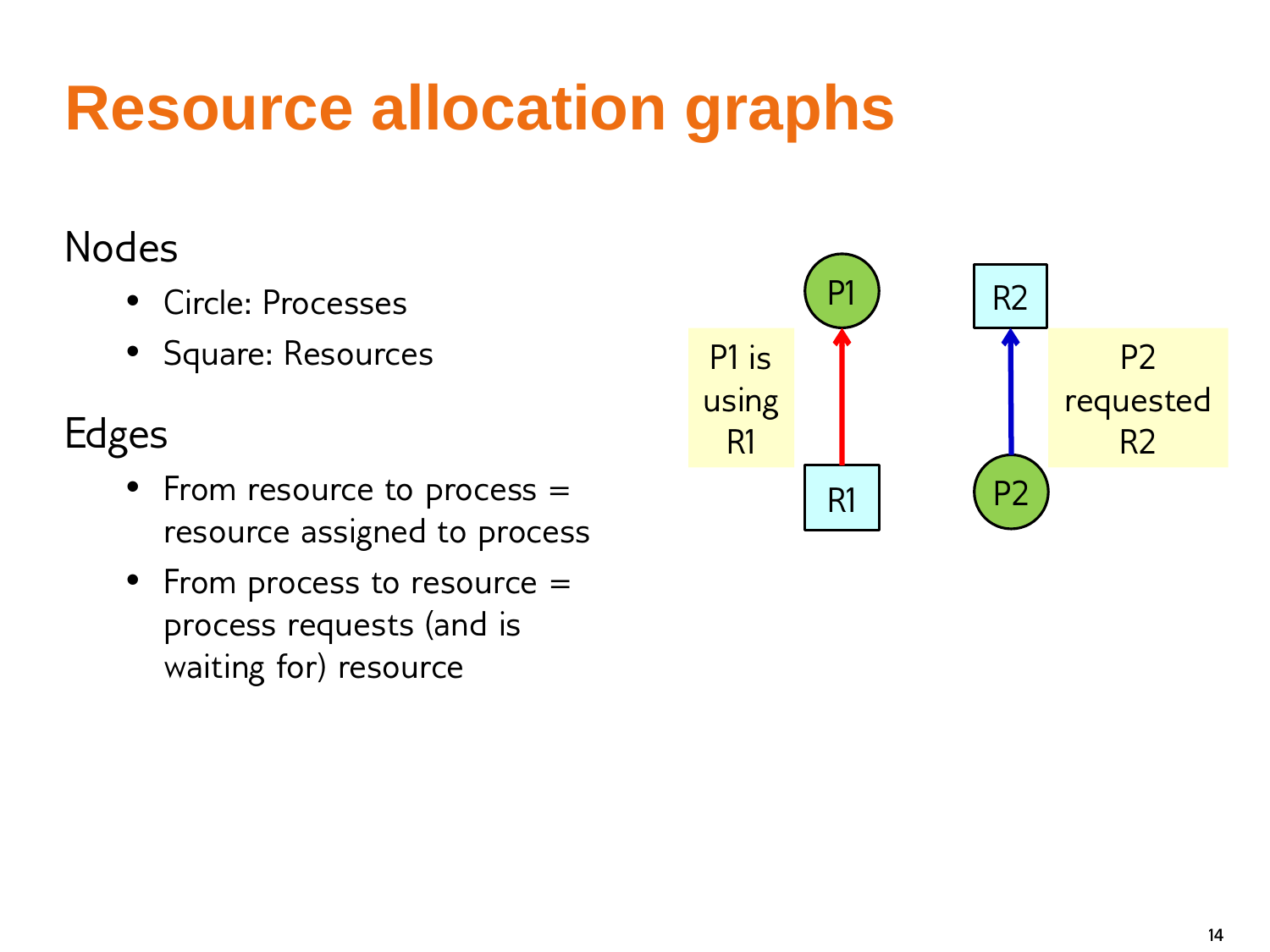

# Resource allocation graphs
Nodes
Circle: Processes
Square: Resources
Edges
From resource to process = resource assigned to process
From process to resource = process requests (and is waiting for) resource
P1
R2
P1 is using R1
P2 requested R2
P2
R1